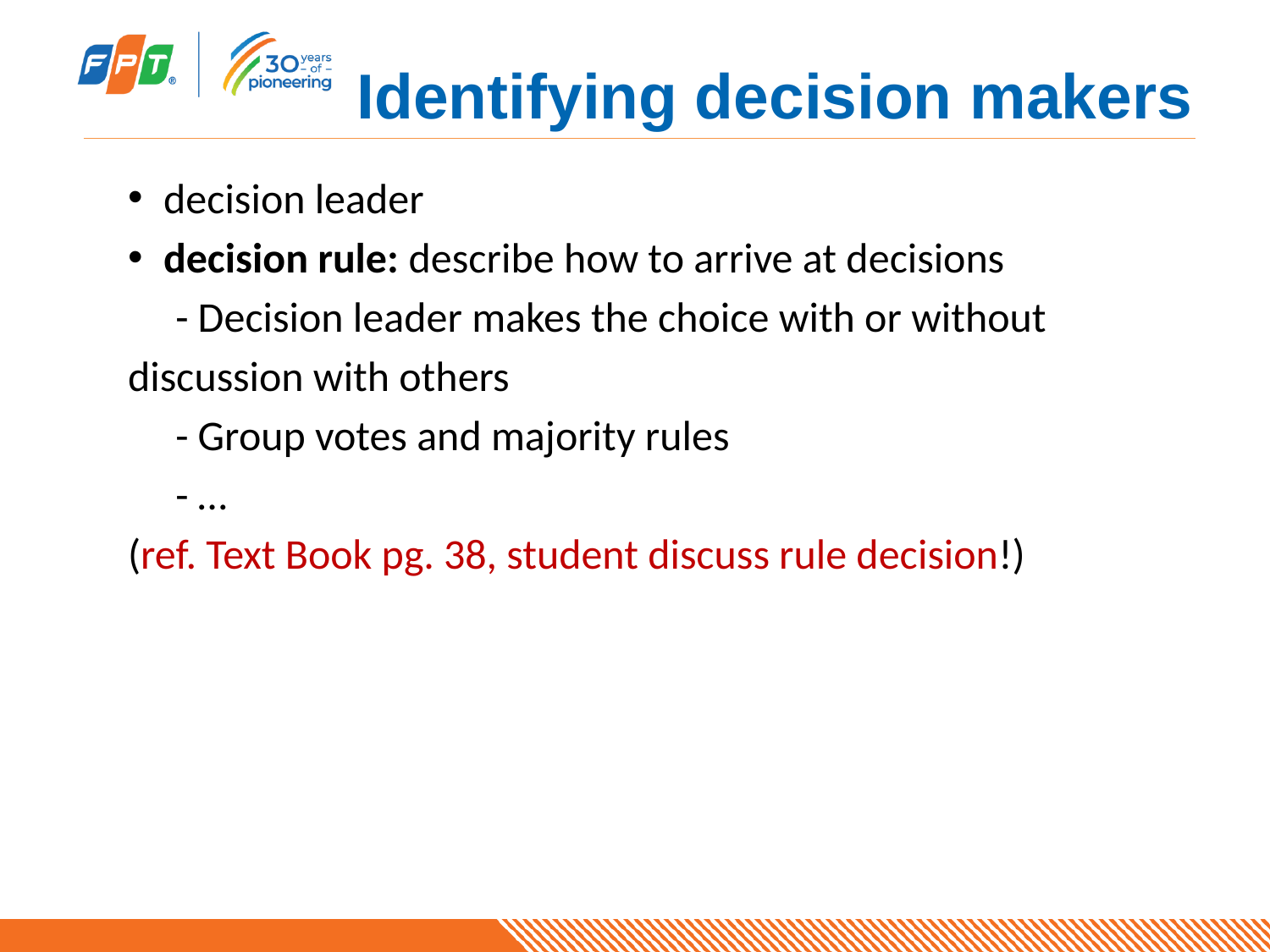

# Identifying decision makers
decision leader
decision rule: describe how to arrive at decisions
     - Decision leader makes the choice with or without
discussion with others
     - Group votes and majority rules
     - …
(ref. Text Book pg. 38, student discuss rule decision!)